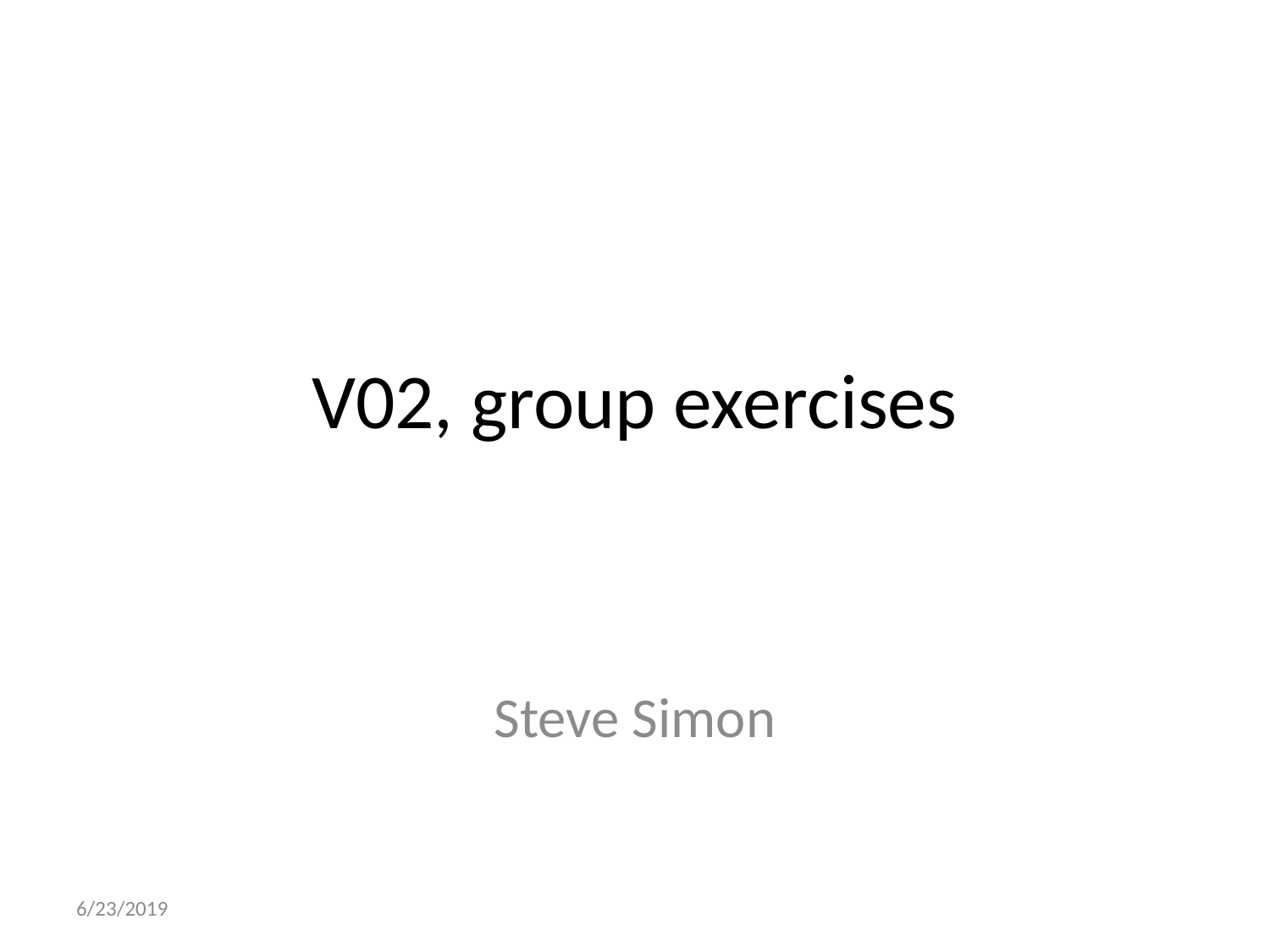

# V02, group exercises
Steve Simon
6/23/2019